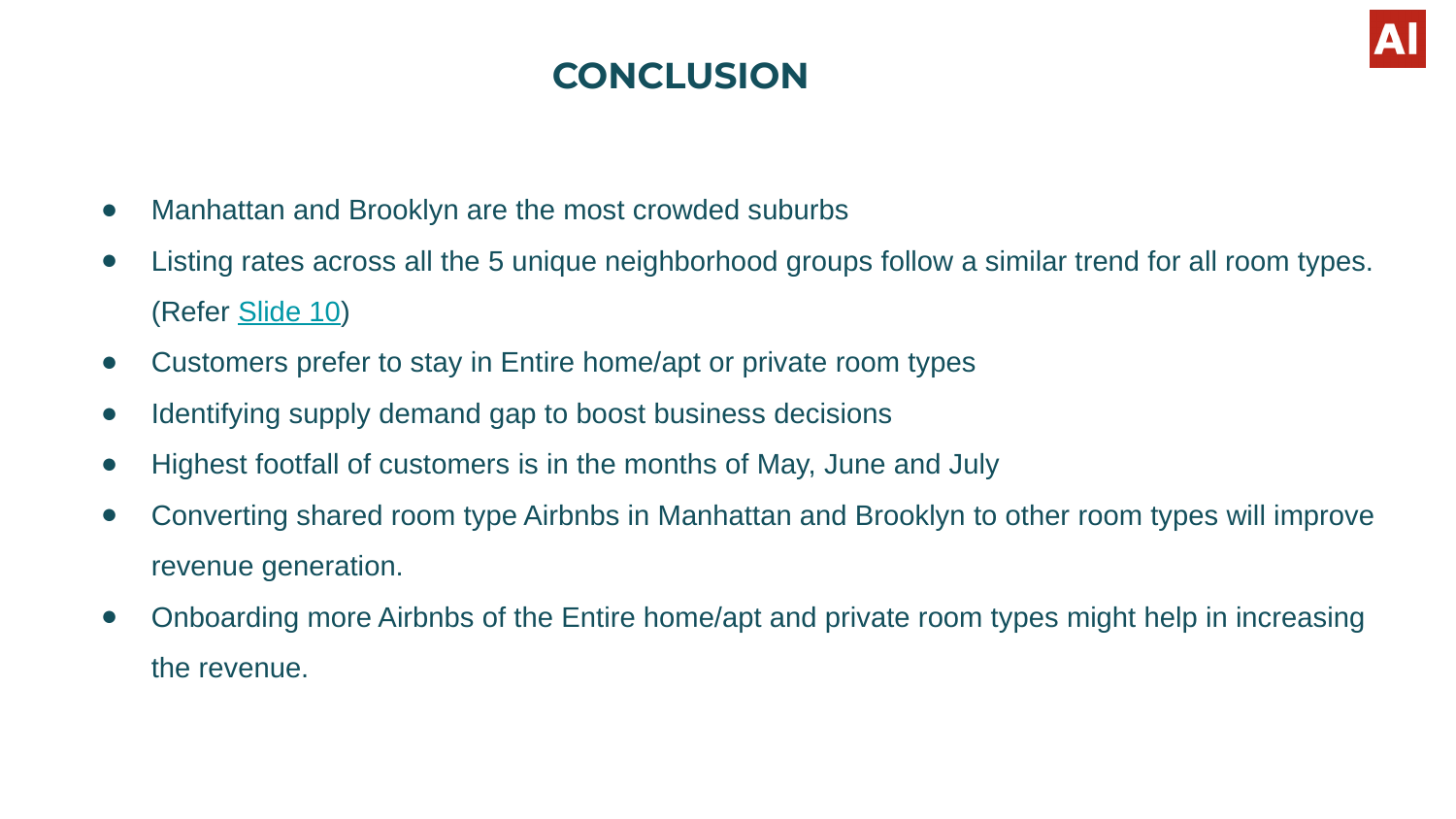

CONCLUSION

Manhattan and Brooklyn are the most crowded suburbs
Listing rates across all the 5 unique neighborhood groups follow a similar trend for all room types. (Refer Slide 10)
Customers prefer to stay in Entire home/apt or private room types
Identifying supply demand gap to boost business decisions
Highest footfall of customers is in the months of May, June and July
Converting shared room type Airbnbs in Manhattan and Brooklyn to other room types will improve revenue generation.
Onboarding more Airbnbs of the Entire home/apt and private room types might help in increasing the revenue.